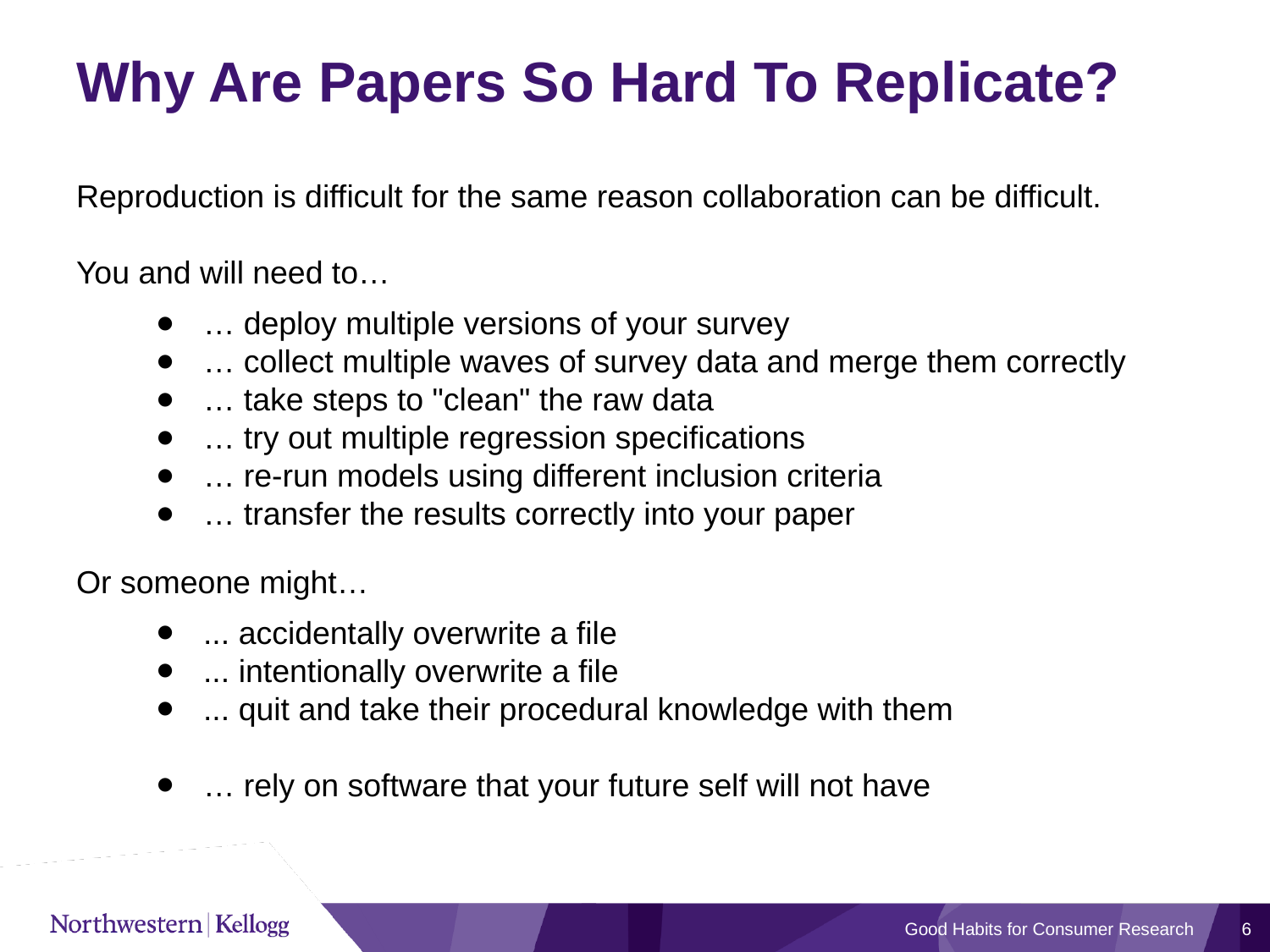

# Why Are Papers So Hard To Replicate?
Reproduction is difficult for the same reason collaboration can be difficult.

You and will need to…

… deploy multiple versions of your survey
… collect multiple waves of survey data and merge them correctly
… take steps to "clean" the raw data
… try out multiple regression specifications
… re-run models using different inclusion criteria
… transfer the results correctly into your paper

Or someone might…

... accidentally overwrite a file
... intentionally overwrite a file
... quit and take their procedural knowledge with them

… rely on software that your future self will not have

Good Habits for Consumer Research
6